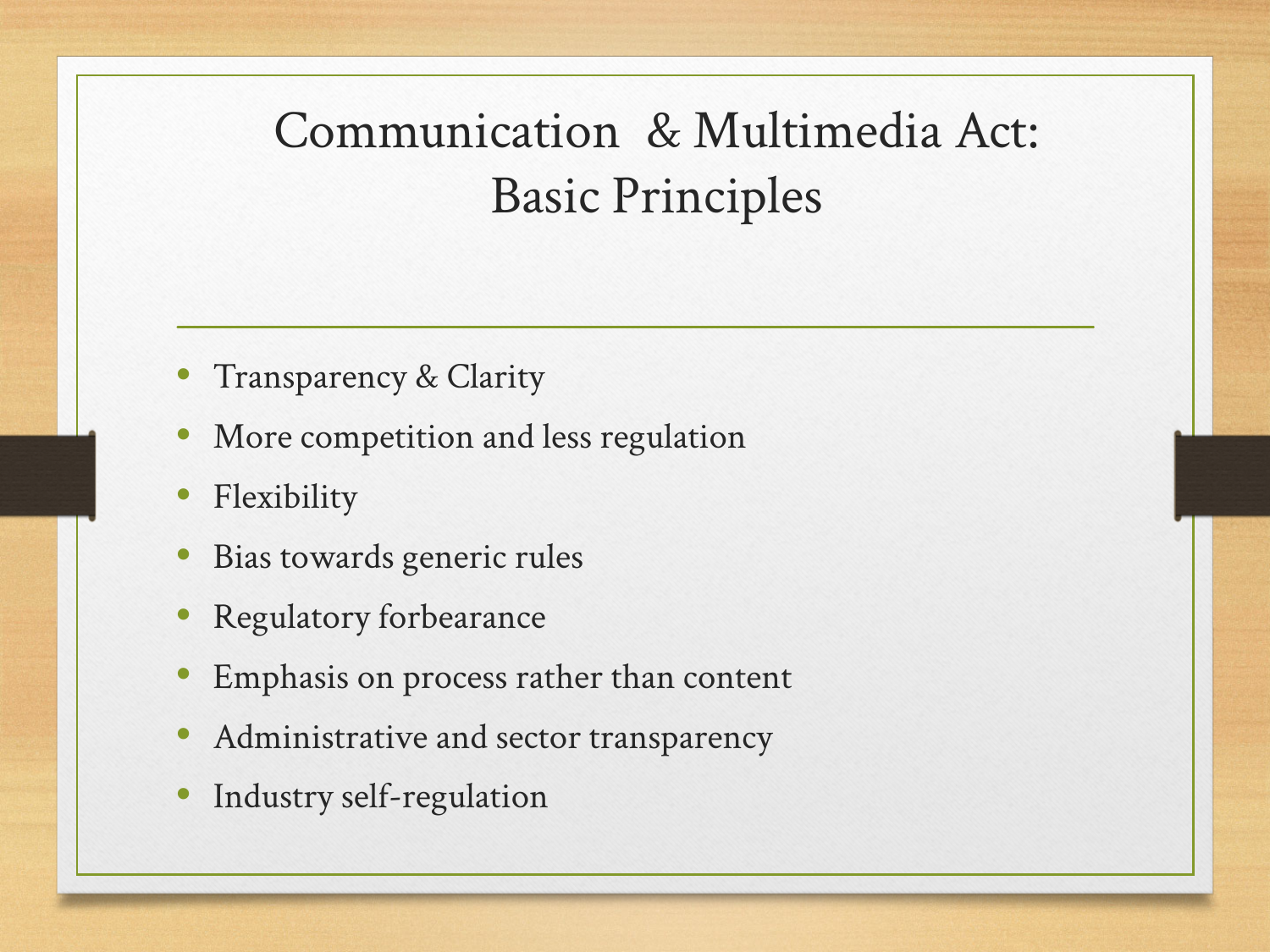

# Communication  & Multimedia Act: Basic Principles
Transparency & Clarity
More competition and less regulation
Flexibility
Bias towards generic rules
Regulatory forbearance
Emphasis on process rather than content
Administrative and sector transparency
Industry self-regulation